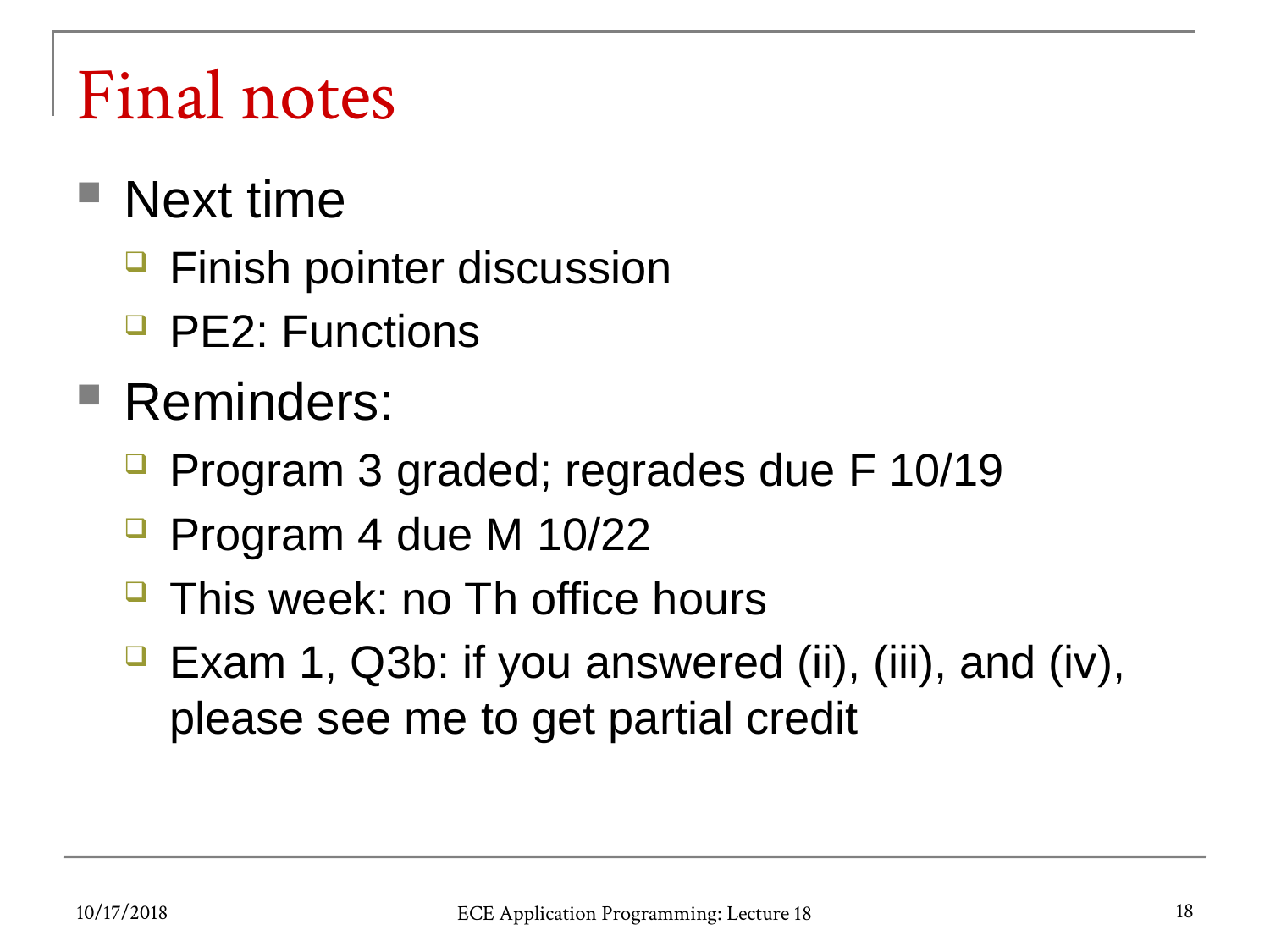

# Final notes
Next time
Finish pointer discussion
PE2: Functions
Reminders:
Program 3 graded; regrades due F 10/19
Program 4 due M 10/22
This week: no Th office hours
Exam 1, Q3b: if you answered (ii), (iii), and (iv), please see me to get partial credit

10/17/2018
18
ECE Application Programming: Lecture 18